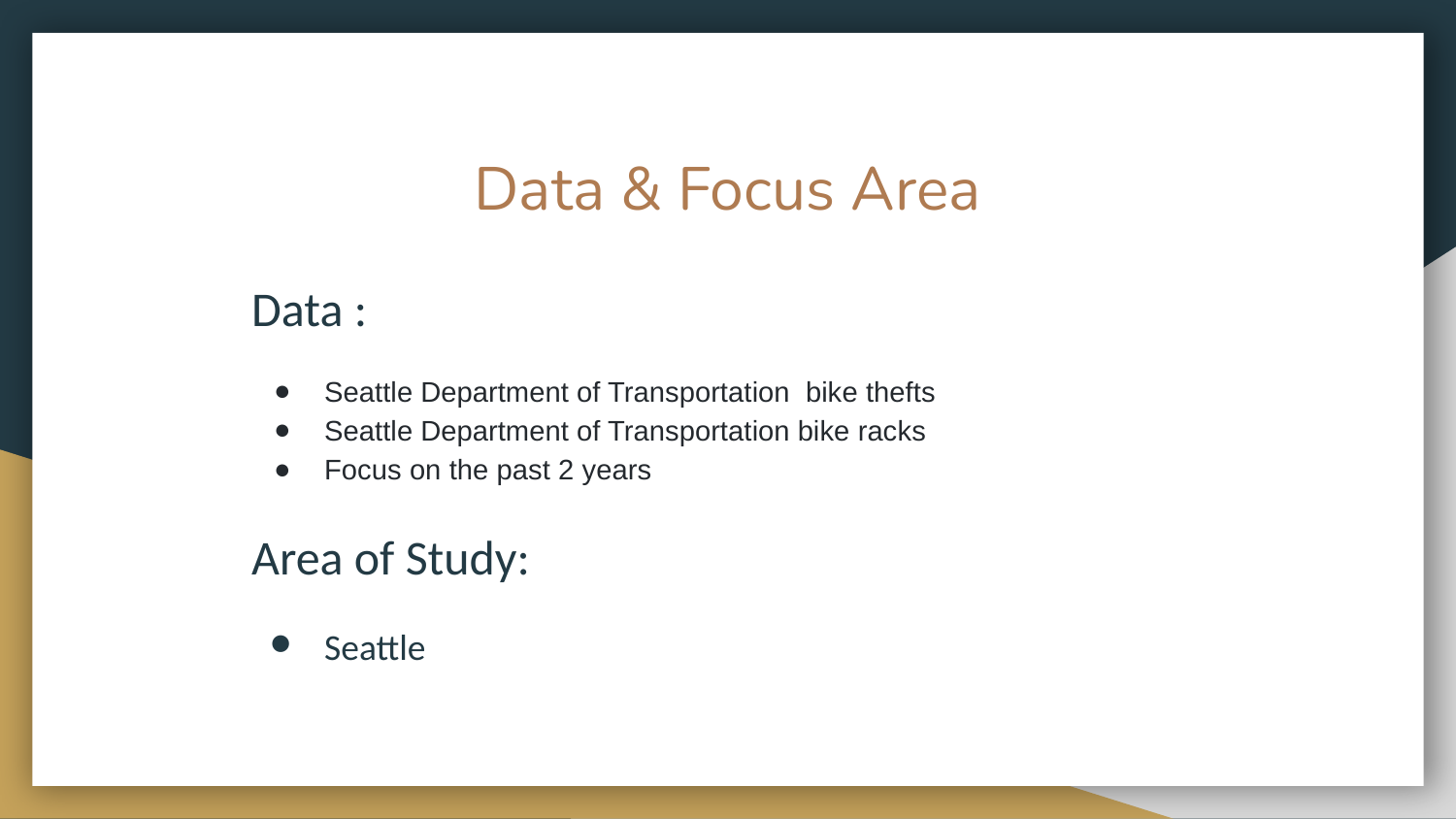

# Data & Focus Area
Data :
Seattle Department of Transportation  bike thefts
Seattle Department of Transportation bike racks
Focus on the past 2 years
Area of Study:
Seattle